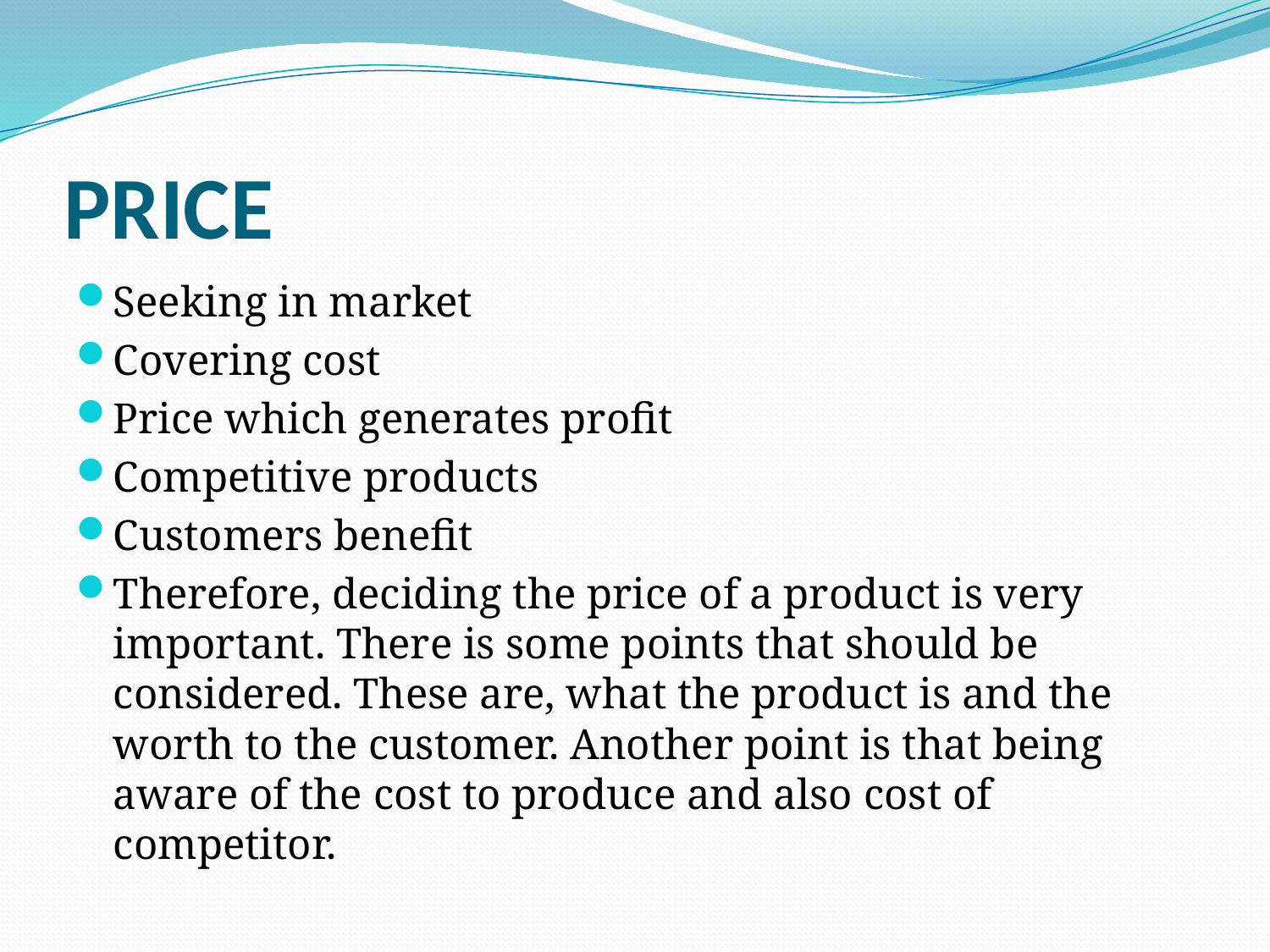

# PRICE
Seeking in market
Covering cost
Price which generates profit
Competitive products
Customers benefit
Therefore, deciding the price of a product is very important. There is some points that should be considered. These are, what the product is and the worth to the customer. Another point is that being aware of the cost to produce and also cost of competitor.